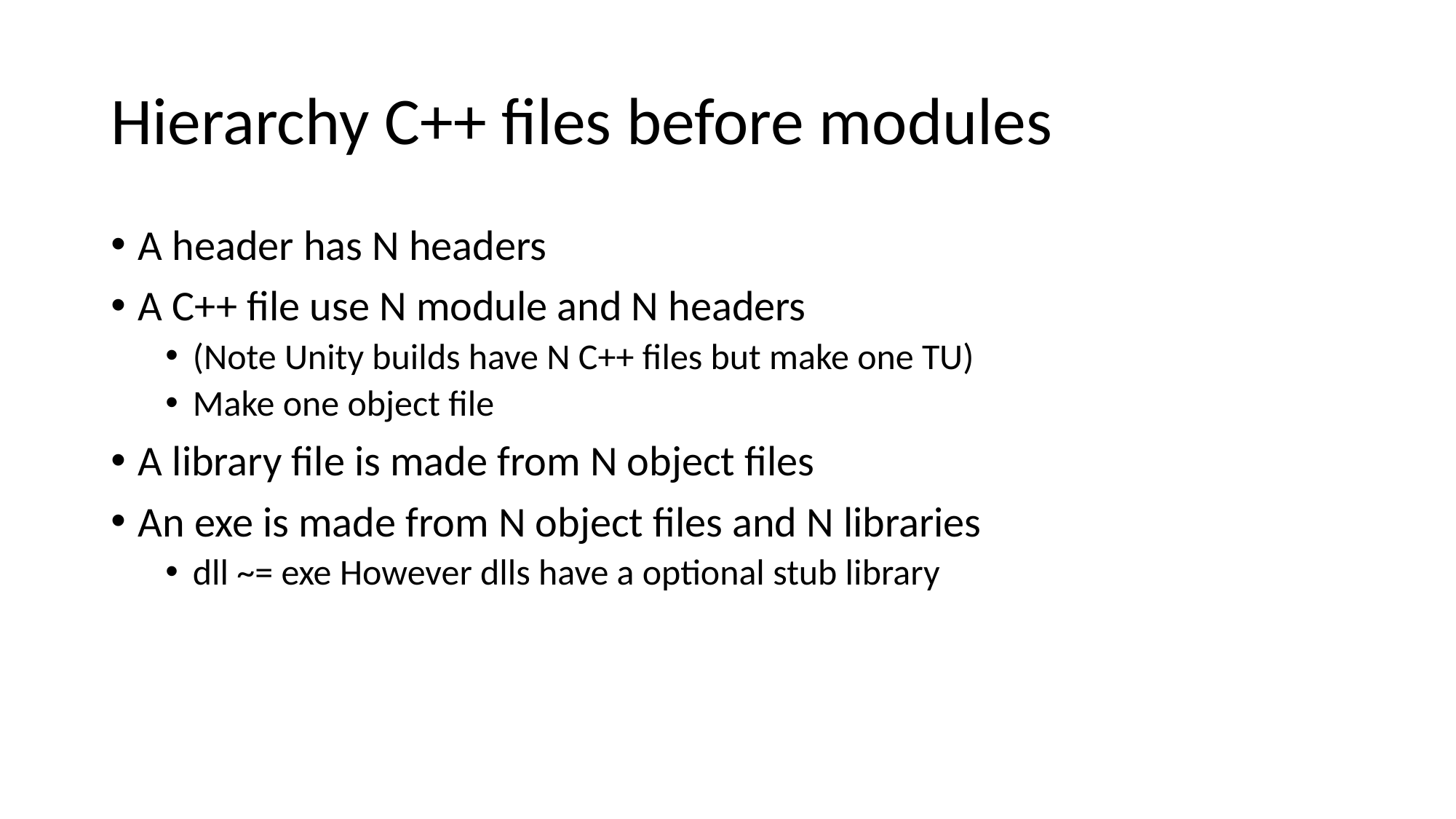

# Hierarchy C++ files before modules
A header has N headers
A C++ file use N module and N headers
(Note Unity builds have N C++ files but make one TU)
Make one object file
A library file is made from N object files
An exe is made from N object files and N libraries
dll ~= exe However dlls have a optional stub library